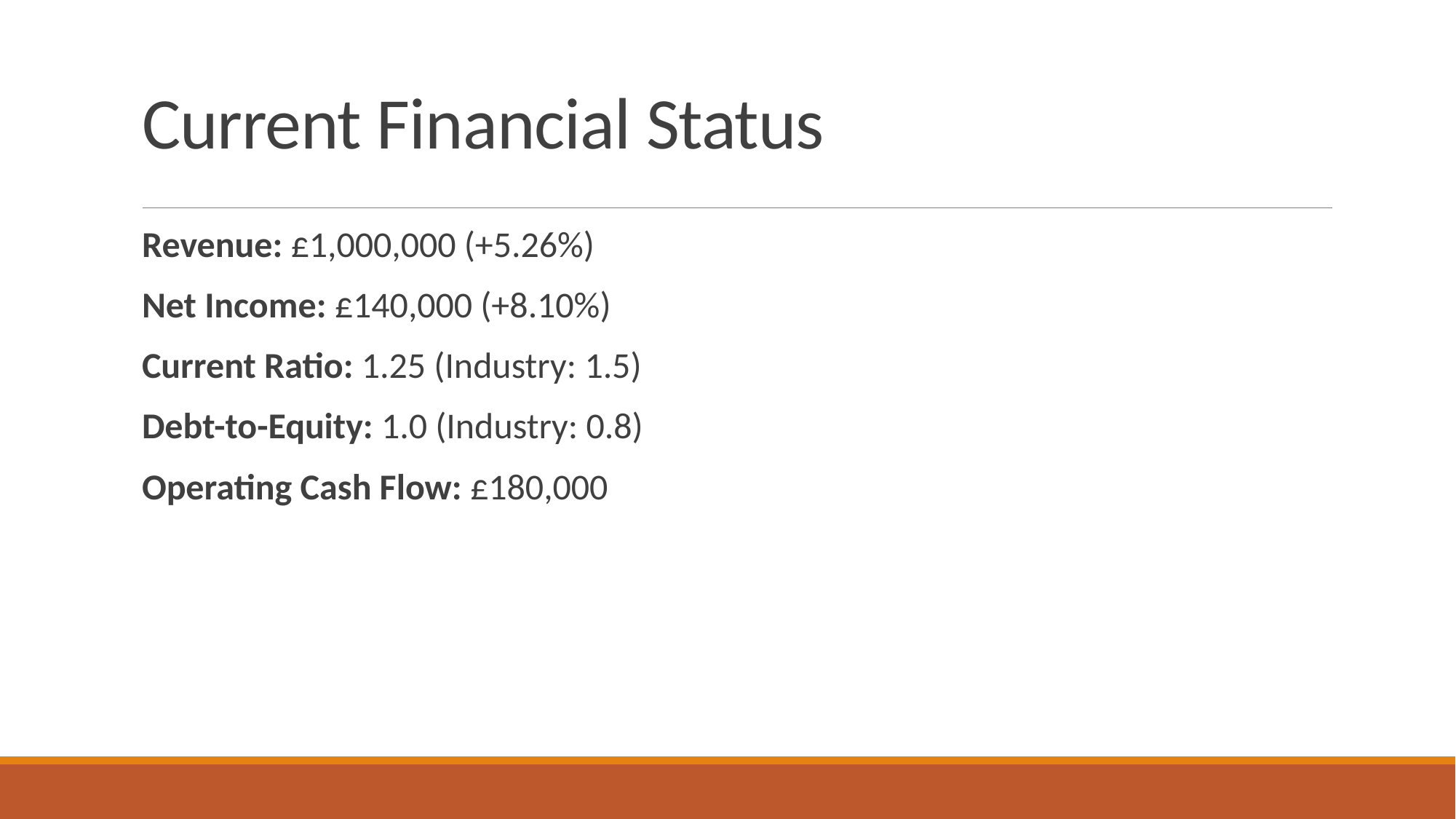

# Current Financial Status
Revenue: £1,000,000 (+5.26%)
Net Income: £140,000 (+8.10%)
Current Ratio: 1.25 (Industry: 1.5)
Debt-to-Equity: 1.0 (Industry: 0.8)
Operating Cash Flow: £180,000